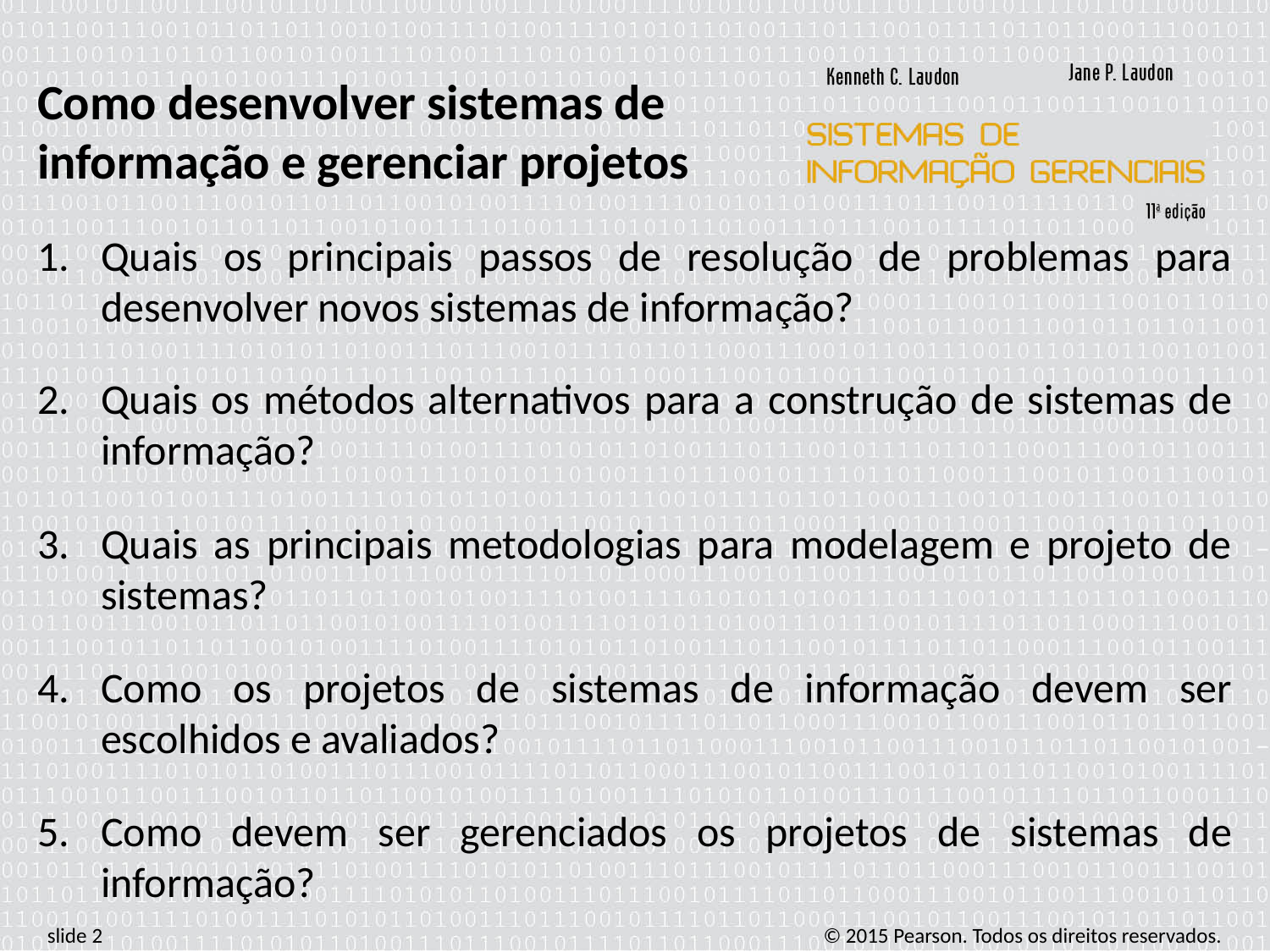

Como desenvolver sistemas de informação e gerenciar projetos
Quais os principais passos de resolução de problemas para desenvolver novos sistemas de informação?

Quais os métodos alternativos para a construção de sistemas de informação?

Quais as principais metodologias para modelagem e projeto de sistemas?

Como os projetos de sistemas de informação devem ser escolhidos e avaliados?

Como devem ser gerenciados os projetos de sistemas de informação?